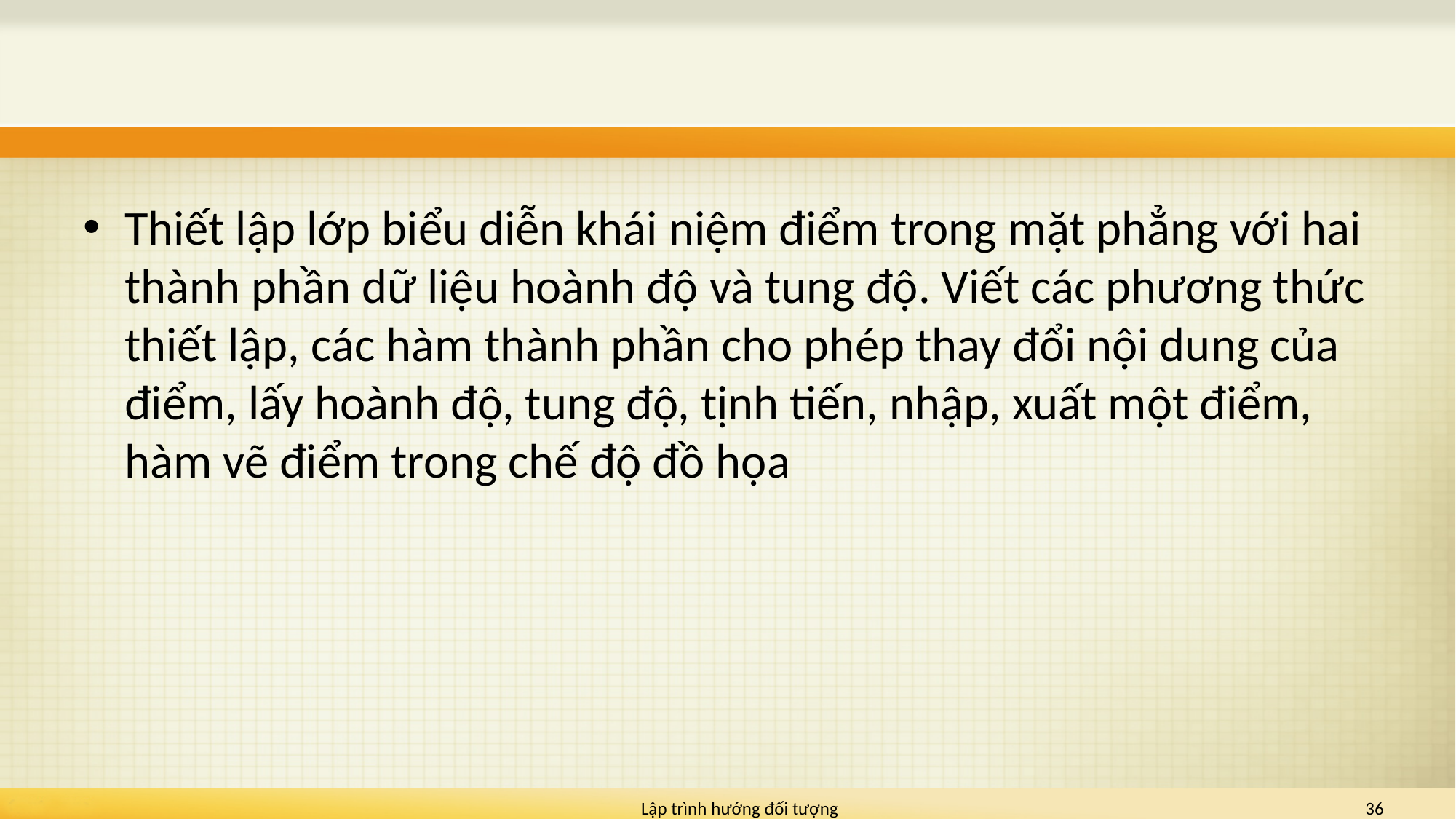

#
Thiết lập lớp biểu diễn khái niệm điểm trong mặt phẳng với hai thành phần dữ liệu hoành độ và tung độ. Viết các phương thức thiết lập, các hàm thành phần cho phép thay đổi nội dung của điểm, lấy hoành độ, tung độ, tịnh tiến, nhập, xuất một điểm, hàm vẽ điểm trong chế độ đồ họa
Lập trình hướng đối tượng
36